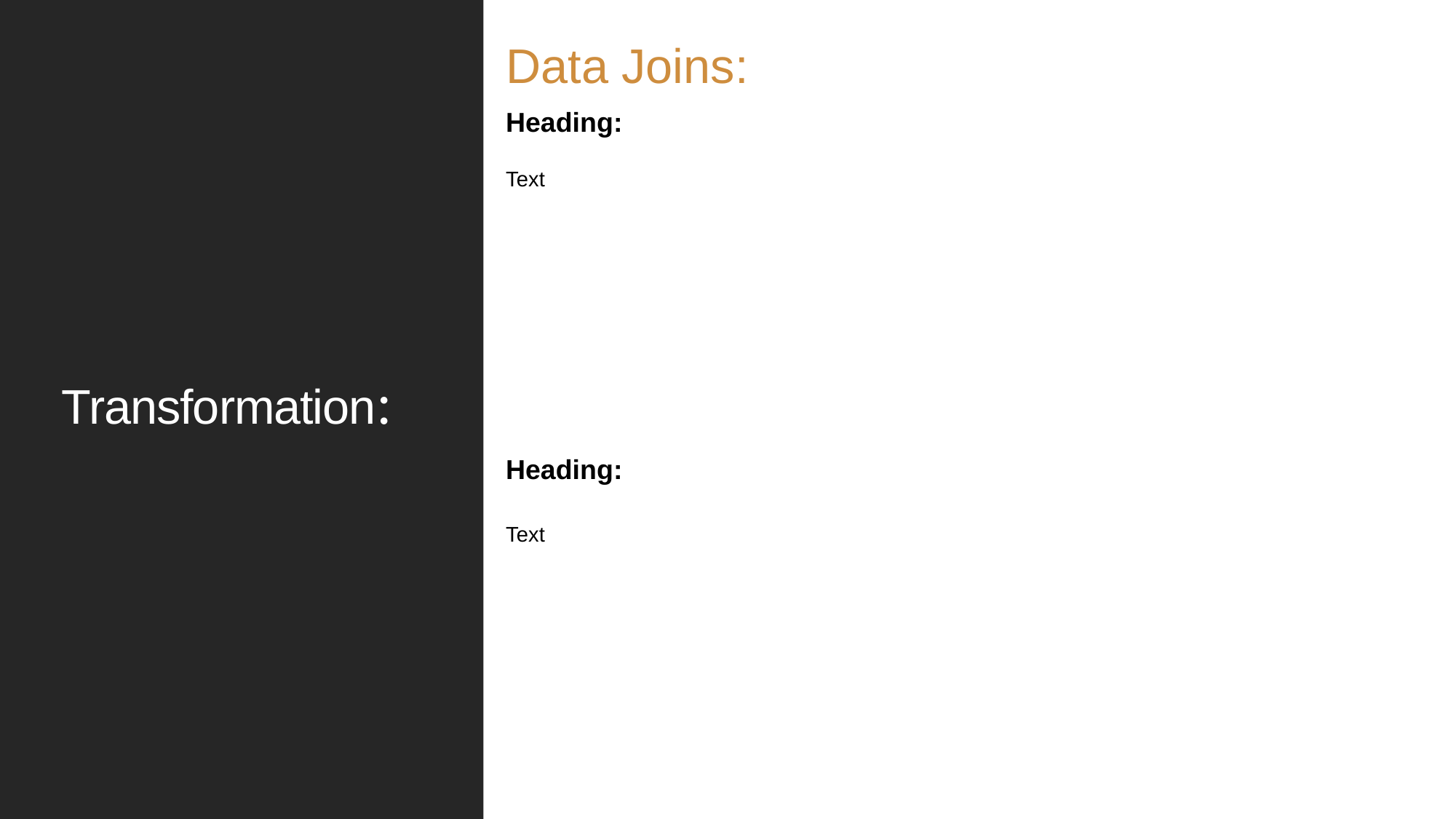

Data Joins:
# Transformation:
Heading:
Text
Heading:
Text